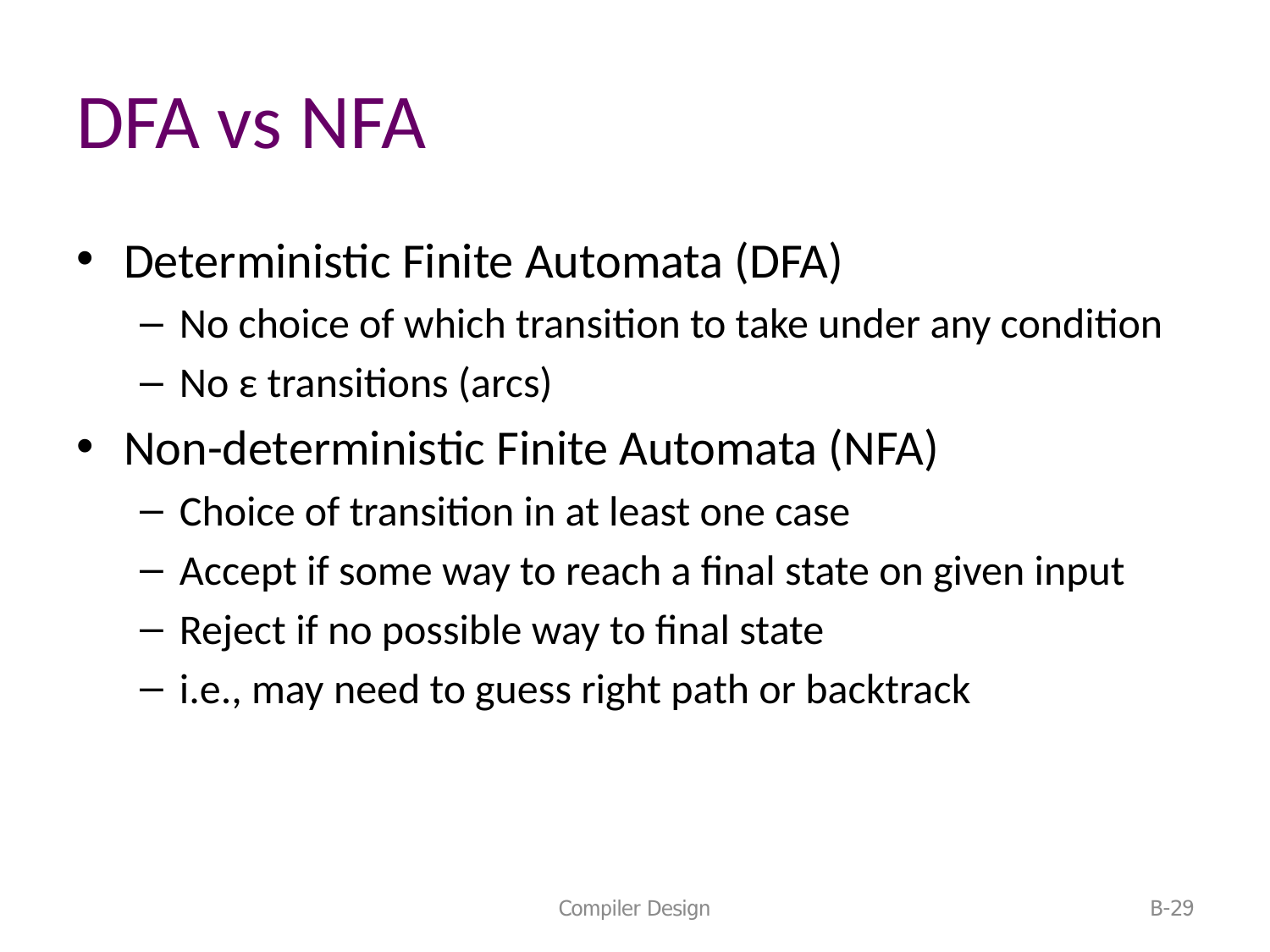

# DFA vs NFA
Deterministic Finite Automata (DFA)
No choice of which transition to take under any condition
No ε transitions (arcs)
Non-deterministic Finite Automata (NFA)
Choice of transition in at least one case
Accept if some way to reach a final state on given input
Reject if no possible way to final state
i.e., may need to guess right path or backtrack
Compiler Design
B-29